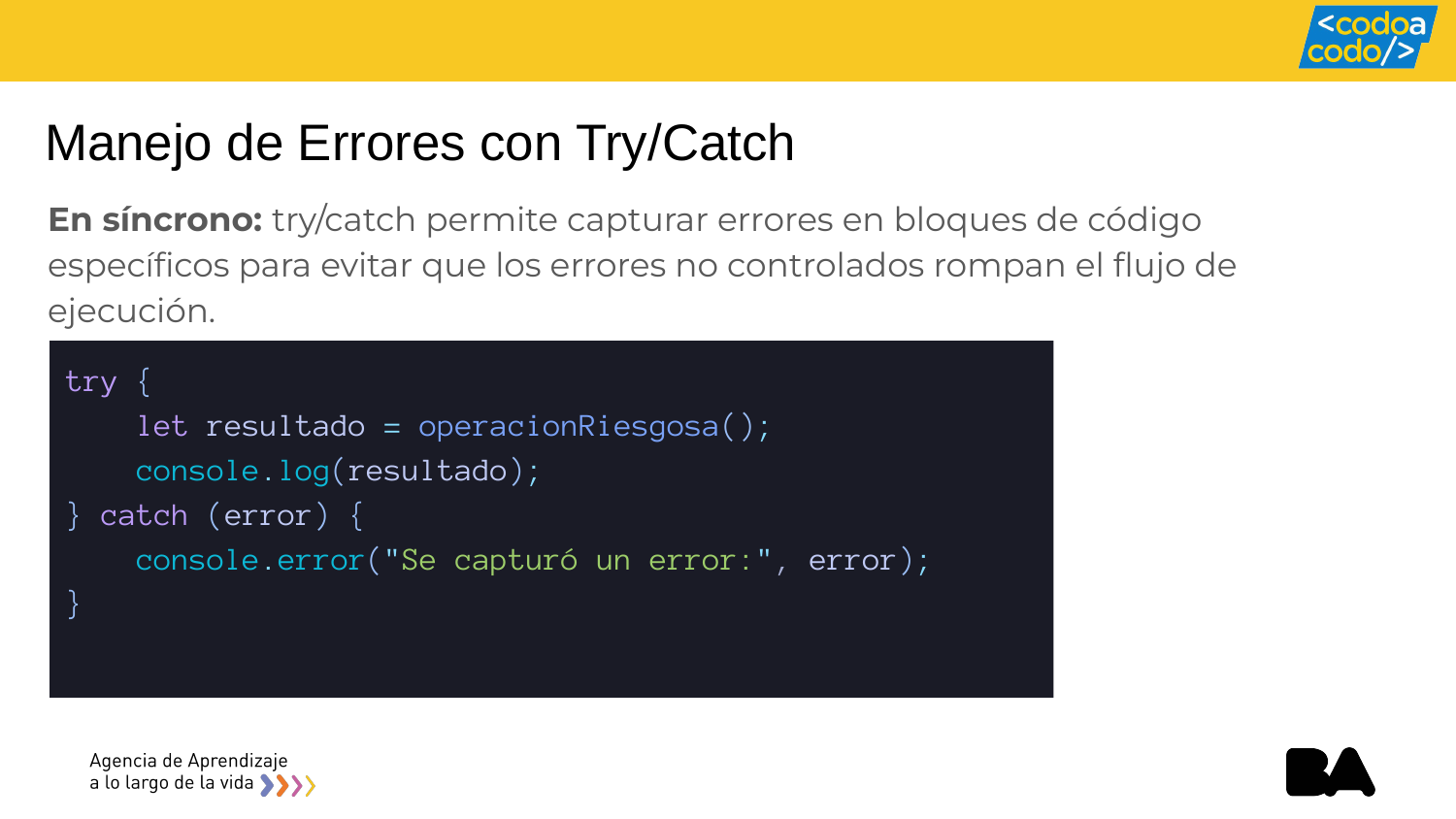

# Manejo de Errores con Try/Catch
En síncrono: try/catch permite capturar errores en bloques de código específicos para evitar que los errores no controlados rompan el flujo de ejecución.
try {
    let resultado = operacionRiesgosa();
    console.log(resultado);
} catch (error) {
    console.error("Se capturó un error:", error);
}